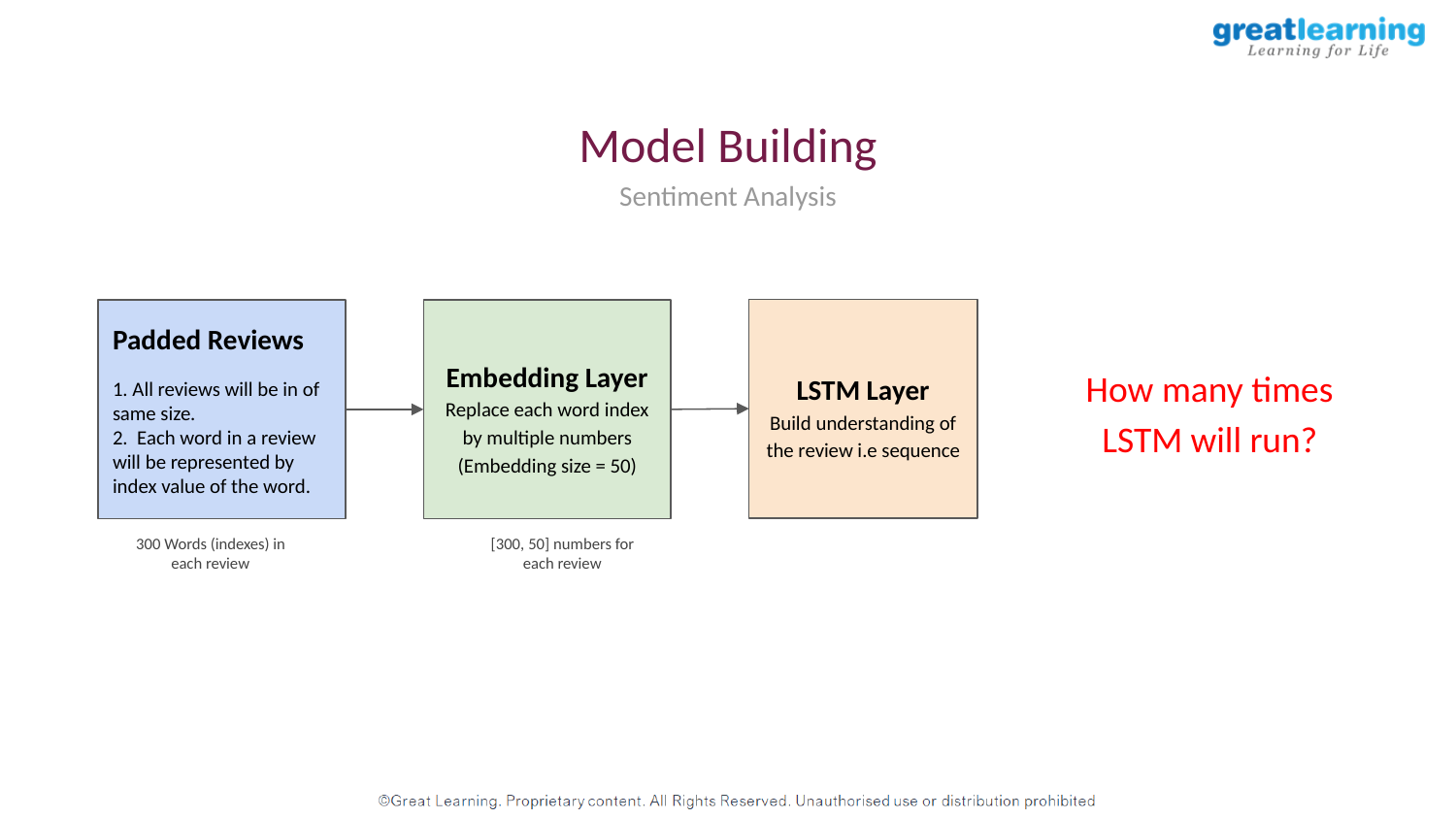

Model Building
Sentiment Analysis
LSTM Layer
Build understanding of the review i.e sequence
Padded Reviews
1. All reviews will be in of same size.
2.  Each word in a review will be represented by index value of the word.
Embedding Layer
Replace each word index by multiple numbers (Embedding size = 50)
How many times LSTM will run?
300 Words (indexes) in each review
[300, 50] numbers for each review